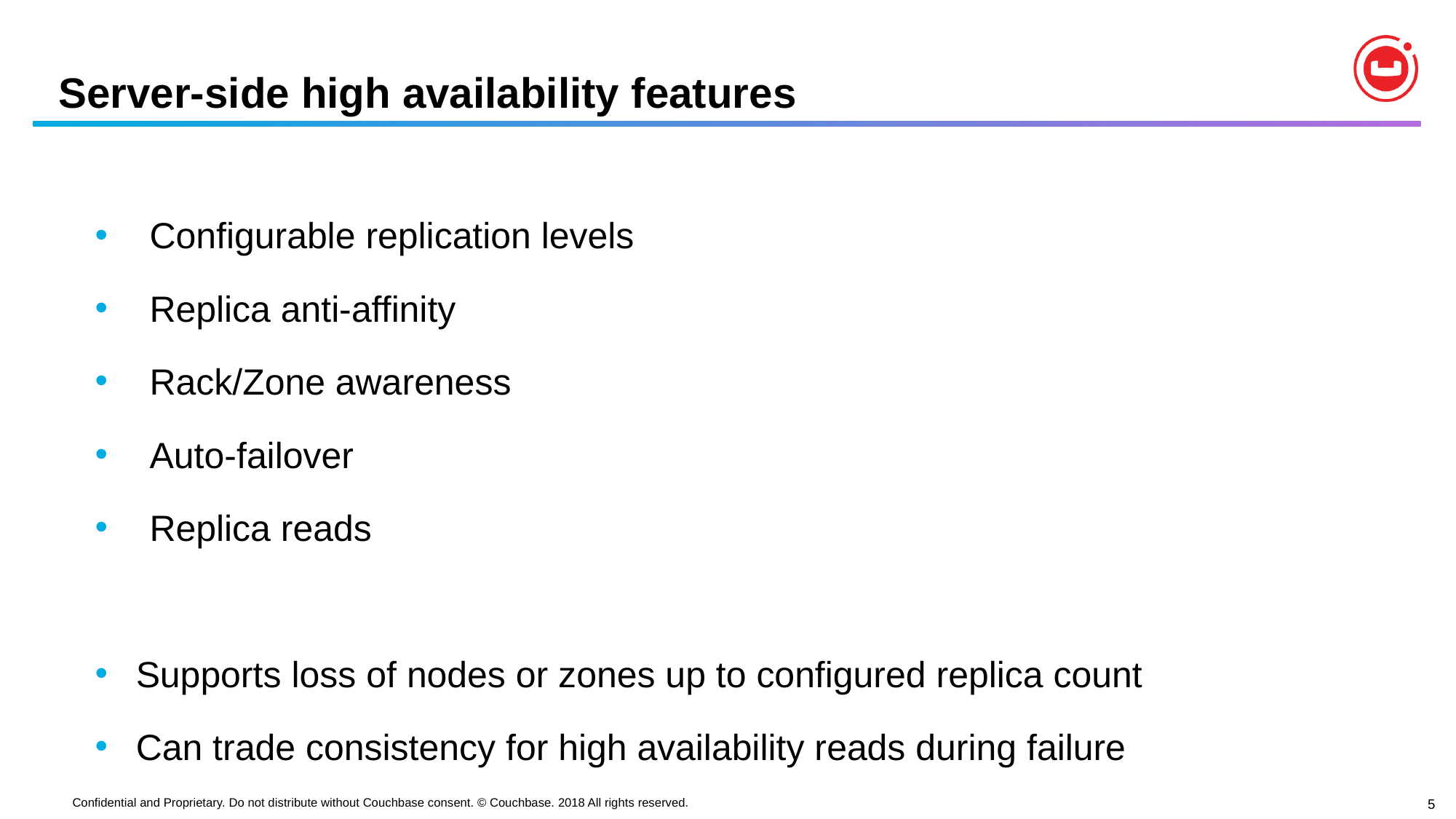

# Server-side high availability features
Configurable replication levels
Replica anti-affinity
Rack/Zone awareness
Auto-failover
Replica reads

Supports loss of nodes or zones up to configured replica count
Can trade consistency for high availability reads during failure